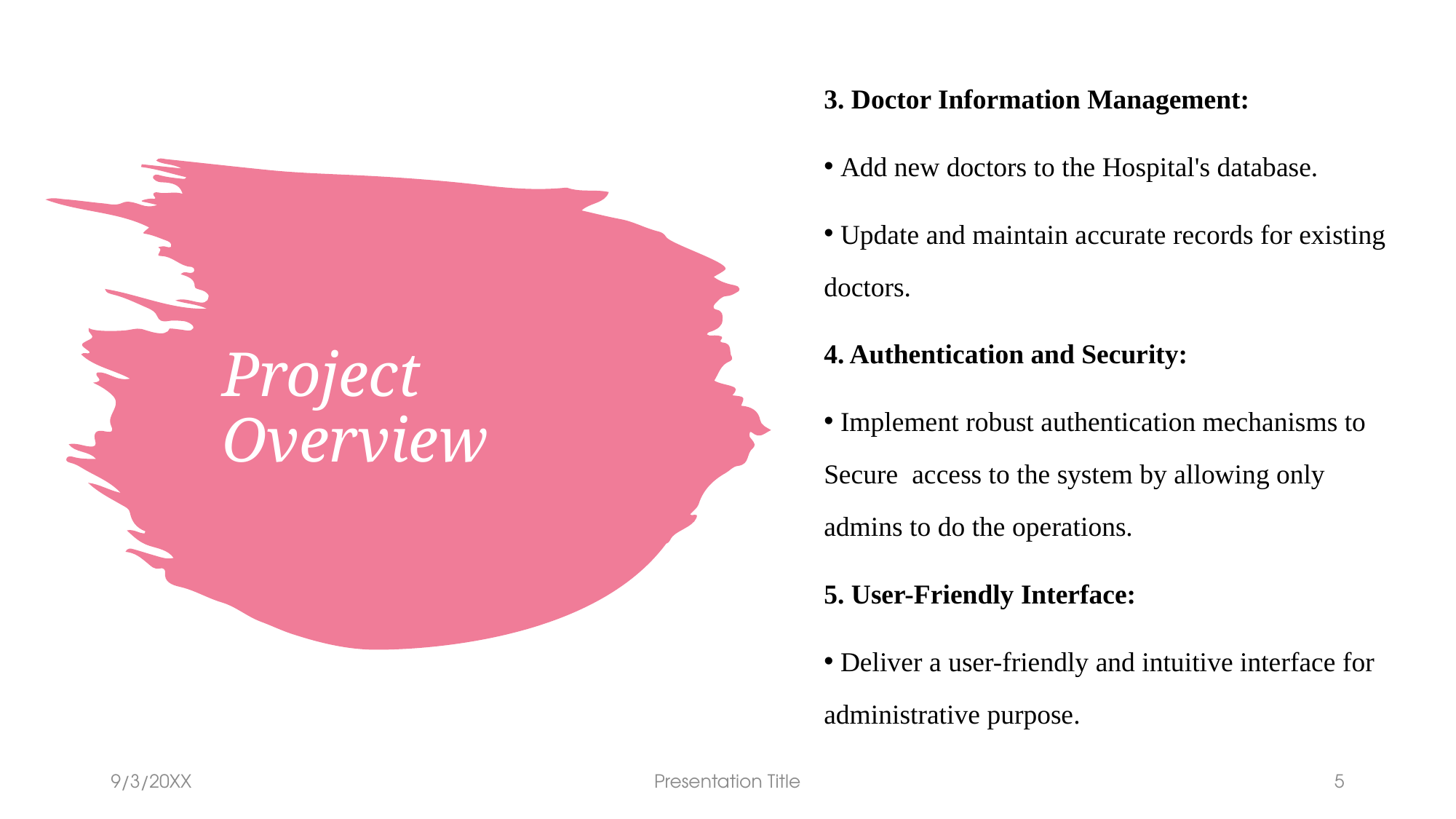

3. Doctor Information Management:
 Add new doctors to the Hospital's database.
 Update and maintain accurate records for existing doctors.
4. Authentication and Security:
 Implement robust authentication mechanisms to Secure  access to the system by allowing only admins to do the operations.
5. User-Friendly Interface:
 Deliver a user-friendly and intuitive interface for administrative purpose.
# Project Overview
9/3/20XX
Presentation Title
5